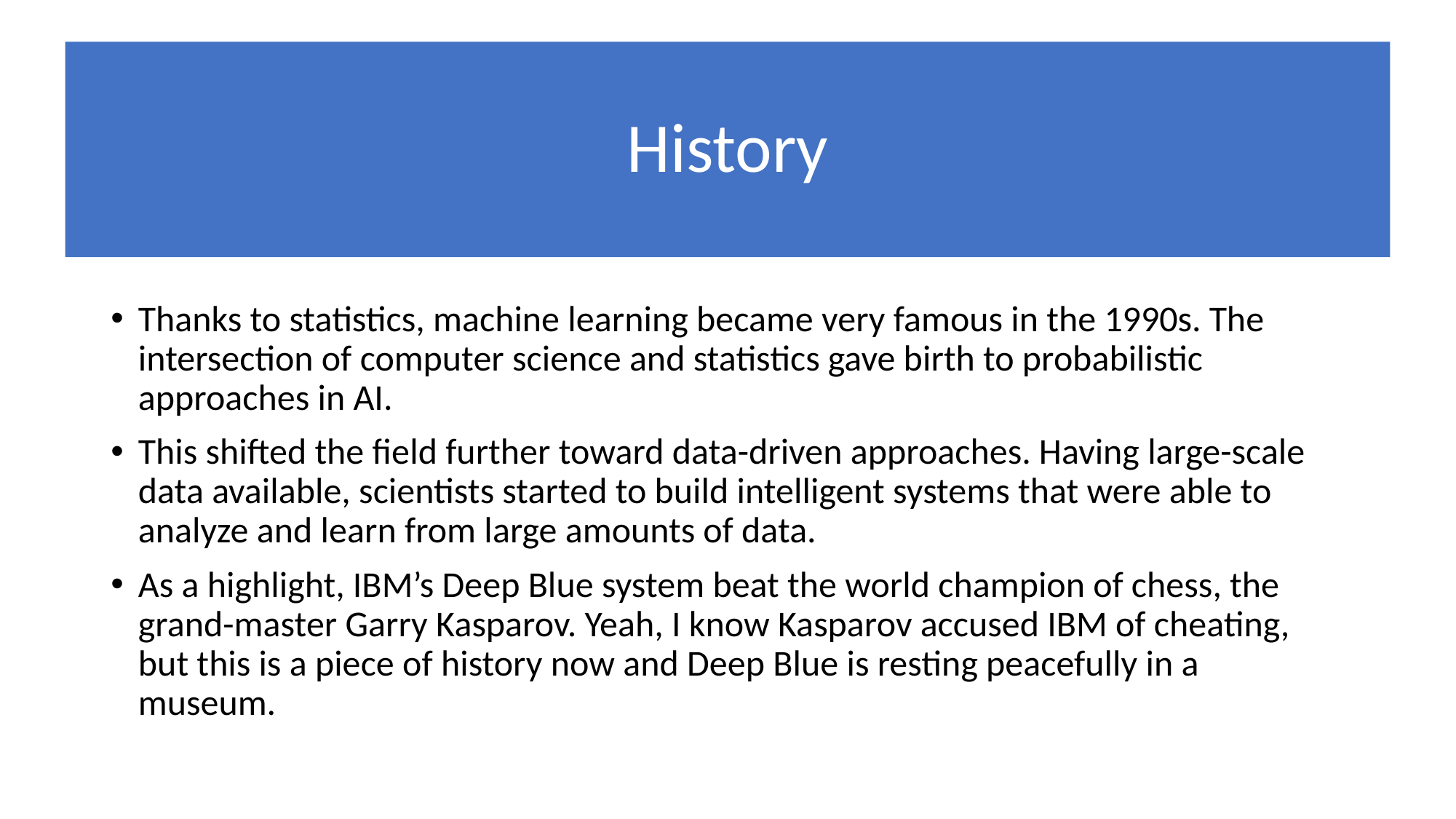

# History
Thanks to statistics, machine learning became very famous in the 1990s. The intersection of computer science and statistics gave birth to probabilistic approaches in AI.
This shifted the field further toward data-driven approaches. Having large-scale data available, scientists started to build intelligent systems that were able to analyze and learn from large amounts of data.
As a highlight, IBM’s Deep Blue system beat the world champion of chess, the grand-master Garry Kasparov. Yeah, I know Kasparov accused IBM of cheating, but this is a piece of history now and Deep Blue is resting peacefully in a museum.